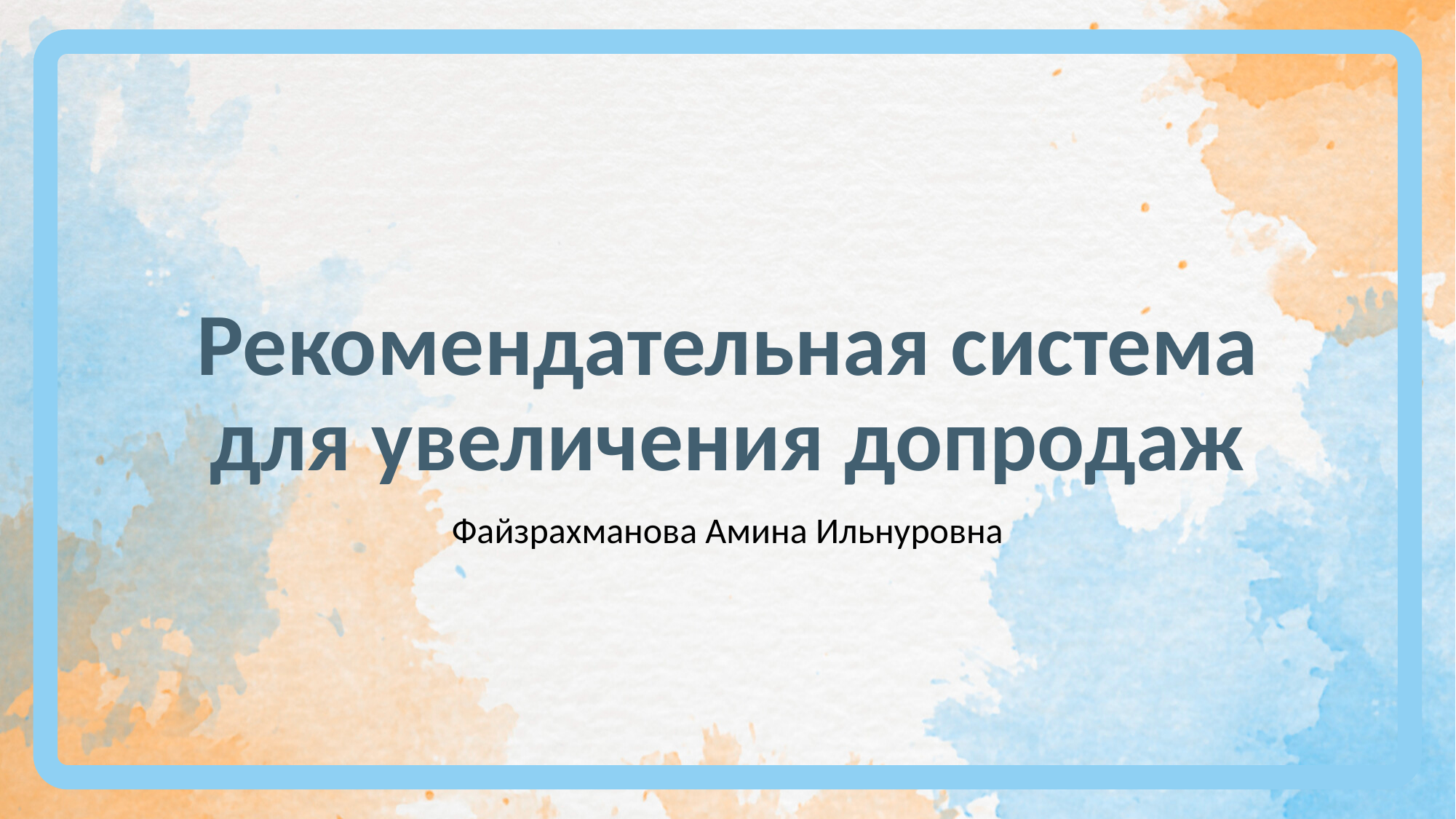

# Рекомендательная система для увеличения допродаж
Файзрахманова Амина Ильнуровна